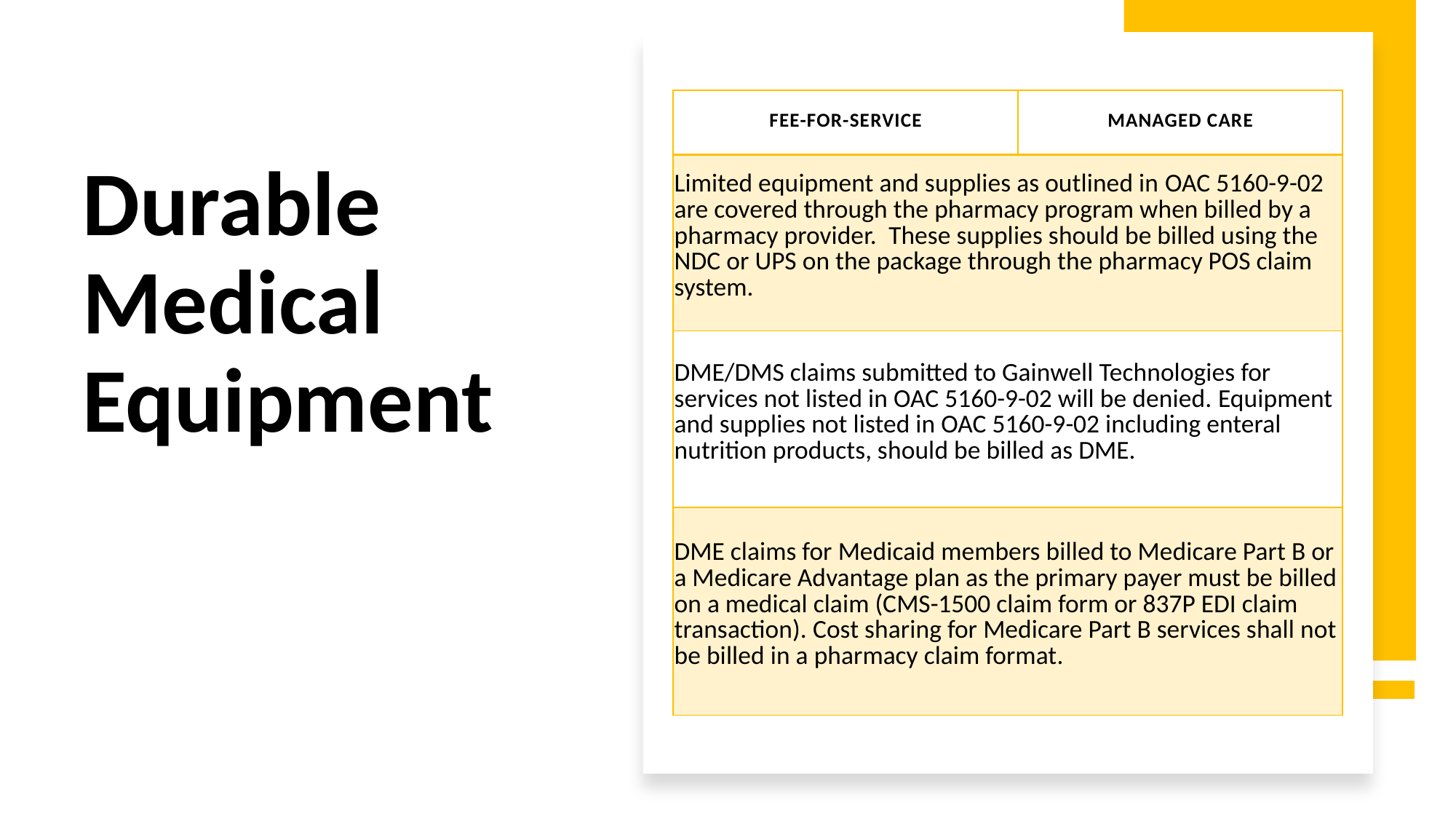

# Durable Medical Equipment
| Fee-for-Service | Managed Care |
| --- | --- |
| Limited equipment and supplies as outlined in OAC 5160-9-02 are covered through the pharmacy program when billed by a pharmacy provider.  These supplies should be billed using the NDC or UPS on the package through the pharmacy POS claim system. |  |
| DME/DMS claims submitted to Gainwell Technologies for services not listed in OAC 5160-9-02 will be denied. Equipment and supplies not listed in OAC 5160-9-02 including enteral nutrition products, should be billed as DME. |  |
| DME claims for Medicaid members billed to Medicare Part B or a Medicare Advantage plan as the primary payer must be billed on a medical claim (CMS-1500 claim form or 837P EDI claim transaction). Cost sharing for Medicare Part B services shall not be billed in a pharmacy claim format. |  |